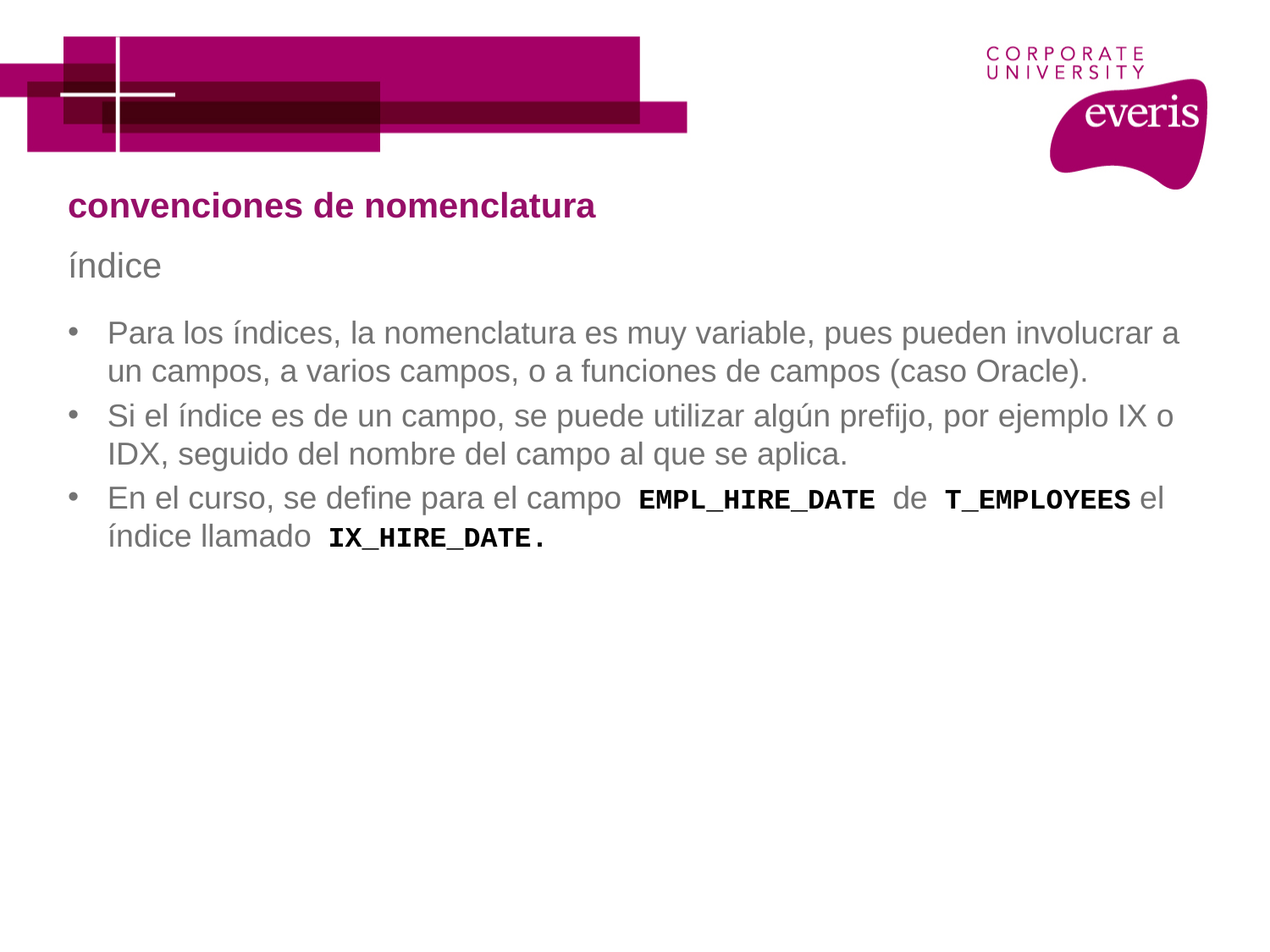

# convenciones de nomenclatura
índice
Para los índices, la nomenclatura es muy variable, pues pueden involucrar a un campos, a varios campos, o a funciones de campos (caso Oracle).
Si el índice es de un campo, se puede utilizar algún prefijo, por ejemplo IX o IDX, seguido del nombre del campo al que se aplica.
En el curso, se define para el campo EMPL_HIRE_DATE de T_EMPLOYEES el índice llamado IX_HIRE_DATE.